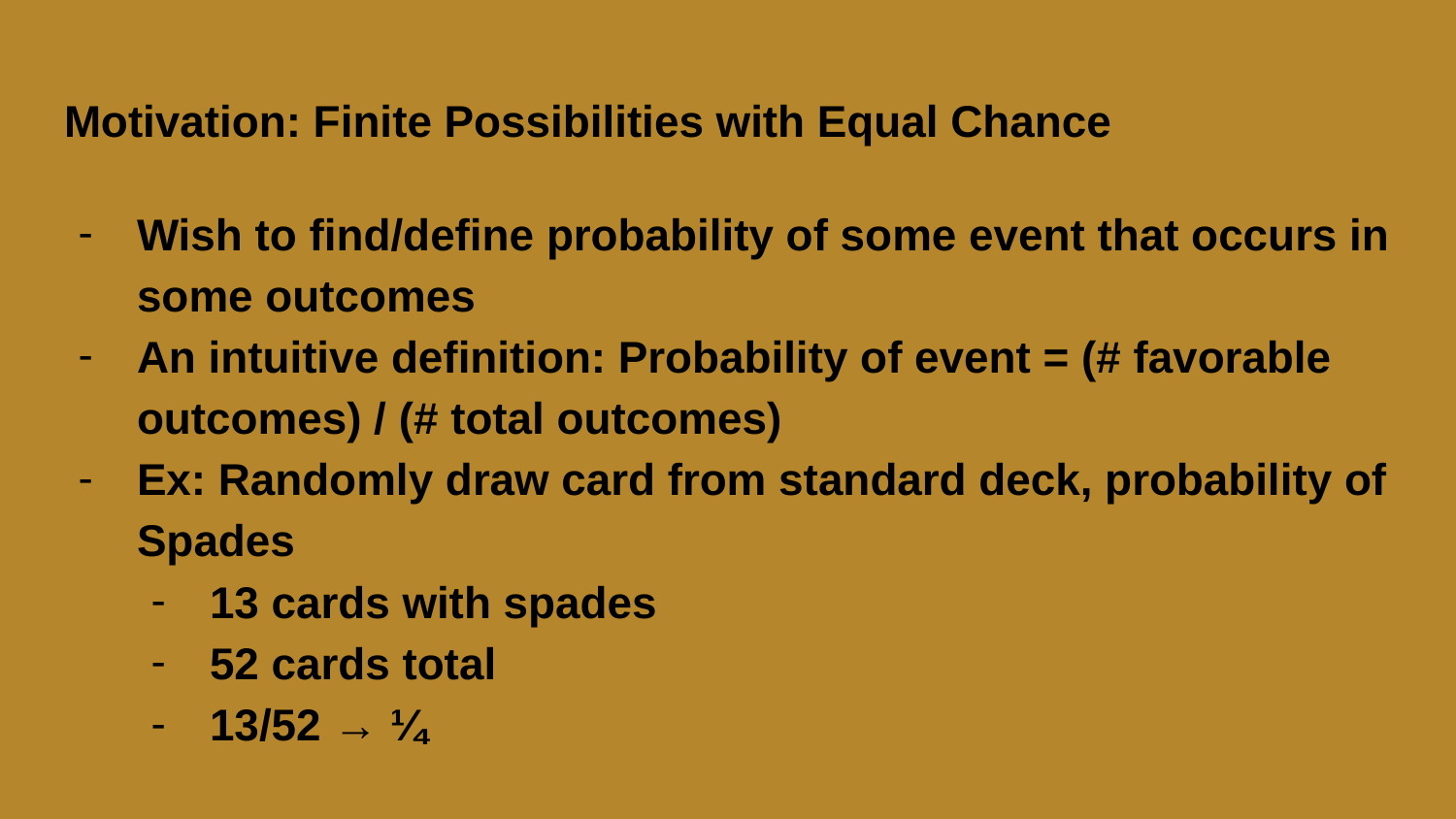

# Motivation: Finite Possibilities with Equal Chance
Wish to find/define probability of some event that occurs in some outcomes
An intuitive definition: Probability of event = (# favorable outcomes) / (# total outcomes)
Ex: Randomly draw card from standard deck, probability of Spades
13 cards with spades
52 cards total
13/52 → ¼